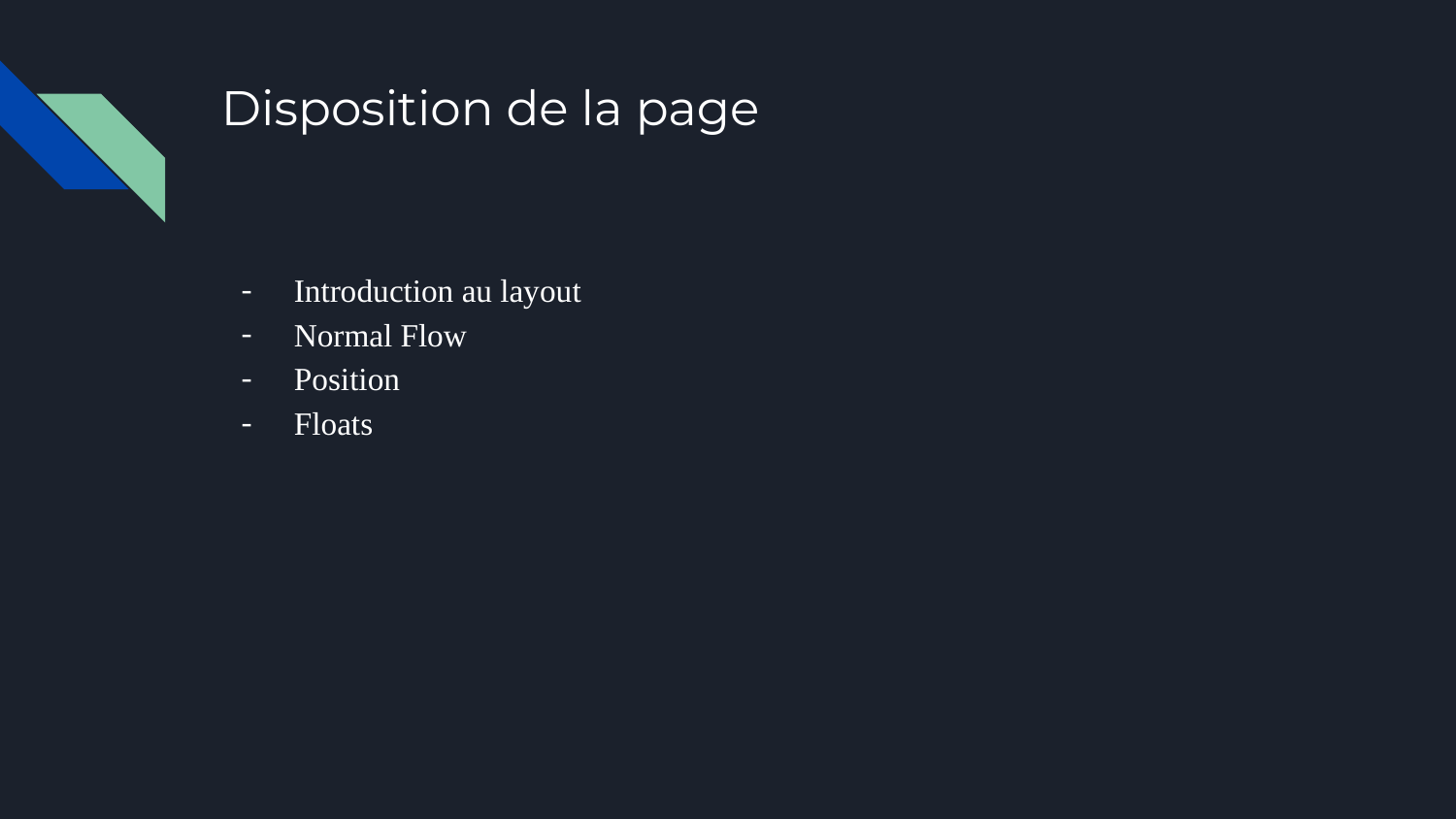

# Disposition de la page
Introduction au layout
Normal Flow
Position
Floats